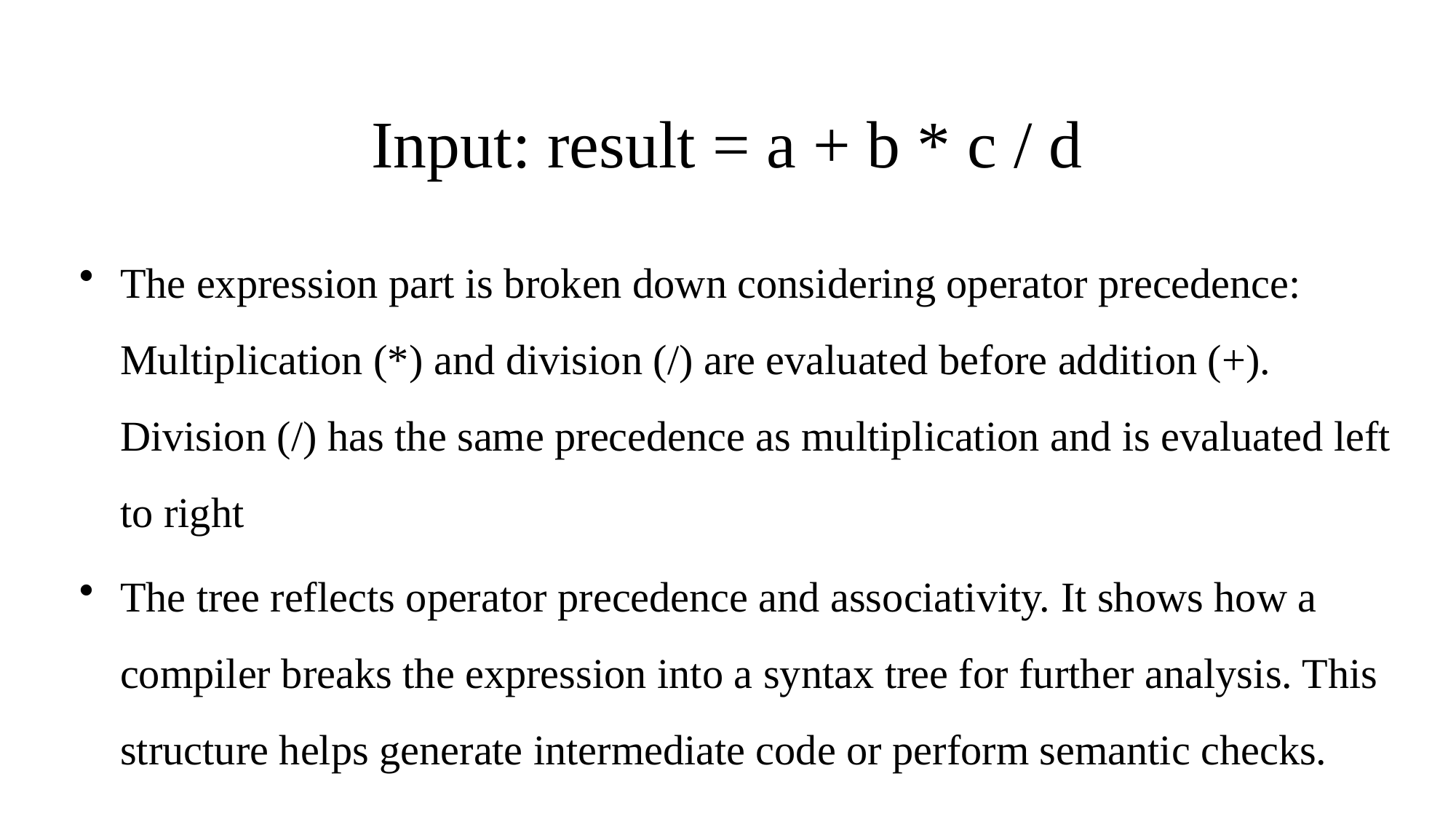

# Input: result = a + b * c / d
The expression part is broken down considering operator precedence: Multiplication (*) and division (/) are evaluated before addition (+). Division (/) has the same precedence as multiplication and is evaluated left to right
The tree reflects operator precedence and associativity. It shows how a compiler breaks the expression into a syntax tree for further analysis. This structure helps generate intermediate code or perform semantic checks.